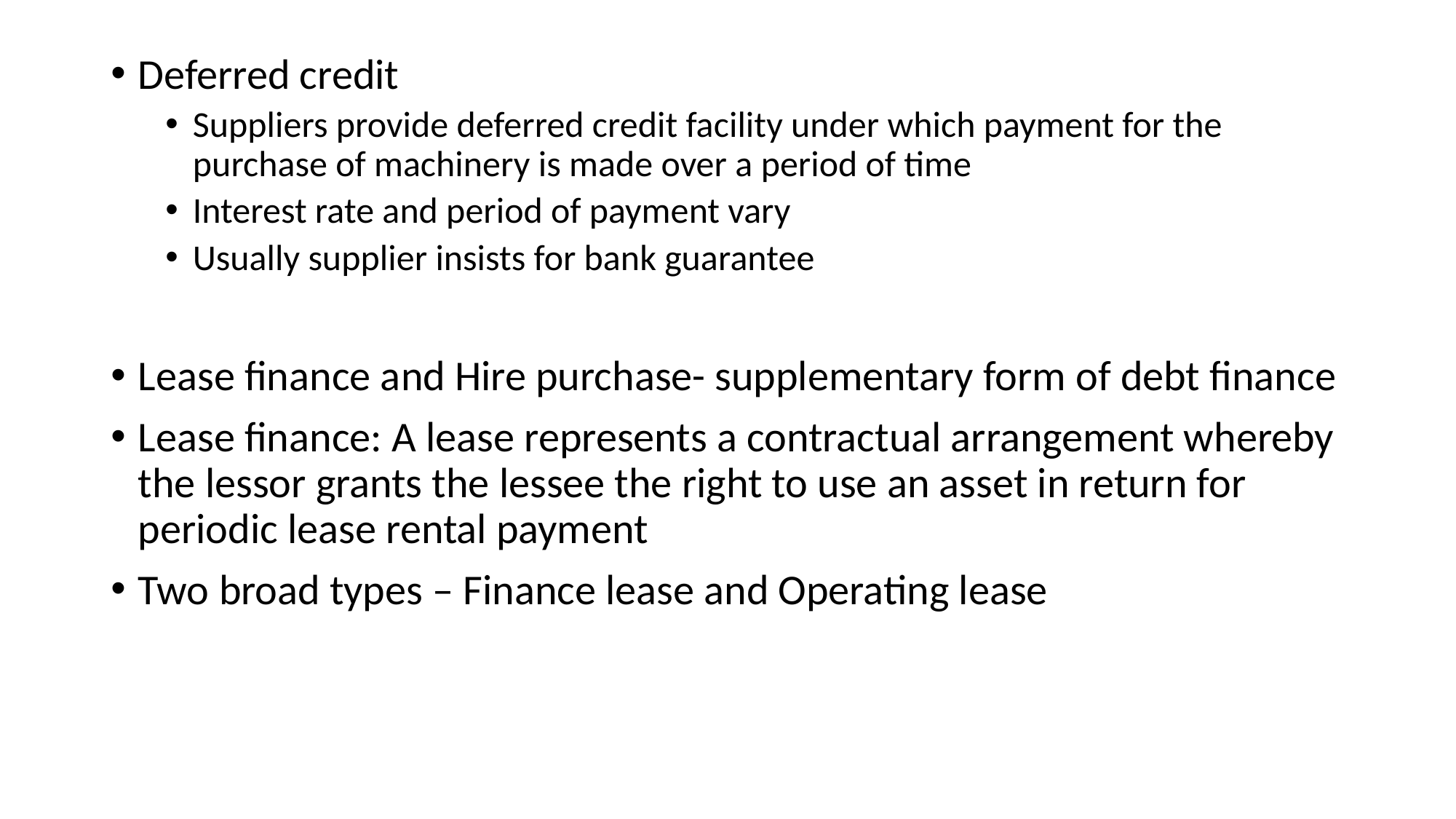

Deferred credit
Suppliers provide deferred credit facility under which payment for the purchase of machinery is made over a period of time
Interest rate and period of payment vary
Usually supplier insists for bank guarantee

Lease finance and Hire purchase- supplementary form of debt finance
Lease finance: A lease represents a contractual arrangement whereby the lessor grants the lessee the right to use an asset in return for periodic lease rental payment
Two broad types – Finance lease and Operating lease